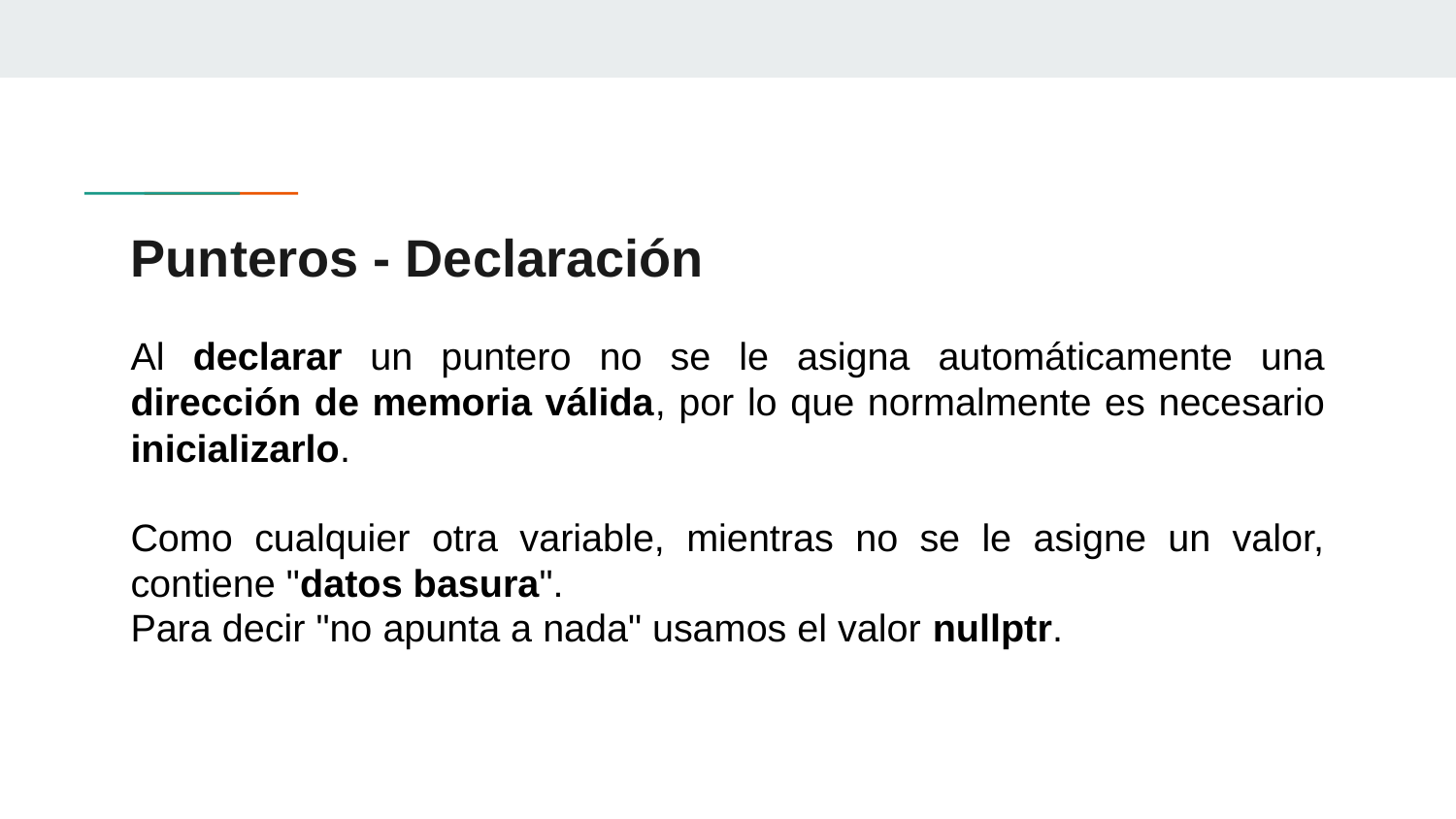

# Punteros - Declaración

Al declarar un puntero no se le asigna automáticamente una dirección de memoria válida, por lo que normalmente es necesario inicializarlo.

Como cualquier otra variable, mientras no se le asigne un valor, contiene "datos basura".
Para decir "no apunta a nada" usamos el valor nullptr.